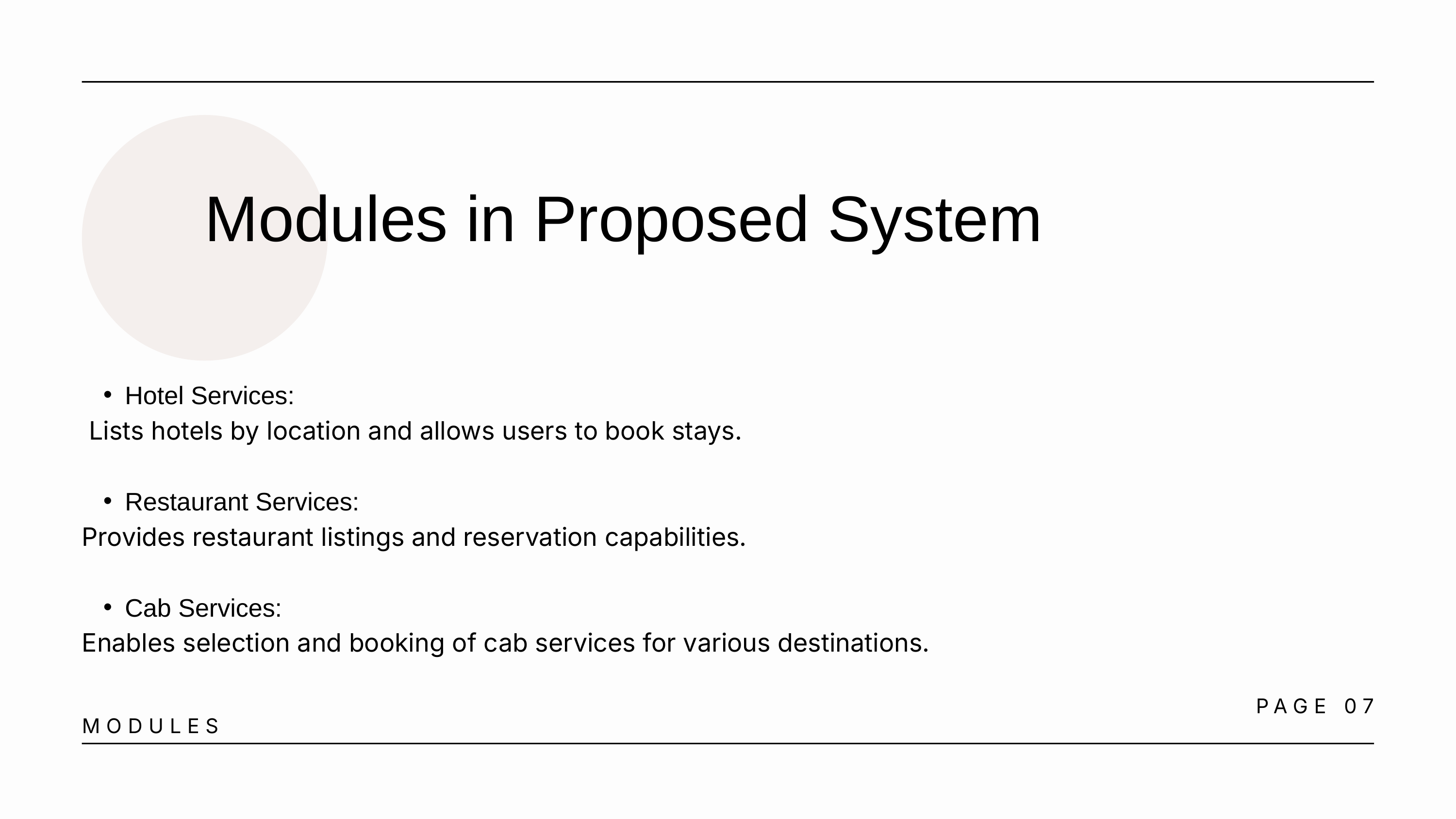

Modules in Proposed System
Hotel Services:
 Lists hotels by location and allows users to book stays.

Restaurant Services:
Provides restaurant listings and reservation capabilities.

Cab Services:
Enables selection and booking of cab services for various destinations.

PAGE 07
MODULES